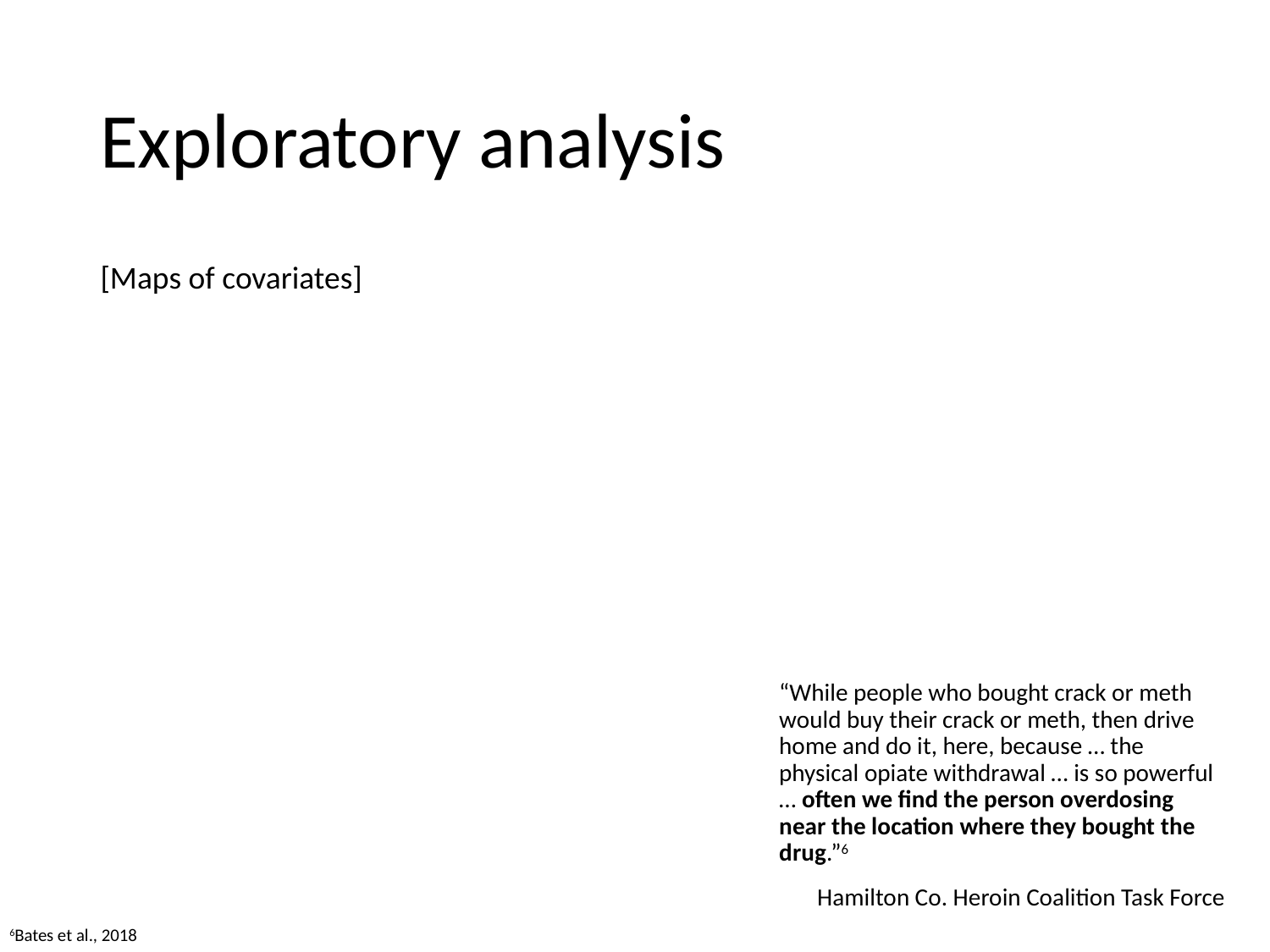

# Exploratory analysis
[Maps of covariates]
“While people who bought crack or meth would buy their crack or meth, then drive home and do it, here, because … the physical opiate withdrawal … is so powerful … often we find the person overdosing near the location where they bought the drug.”6
Hamilton Co. Heroin Coalition Task Force
6Bates et al., 2018